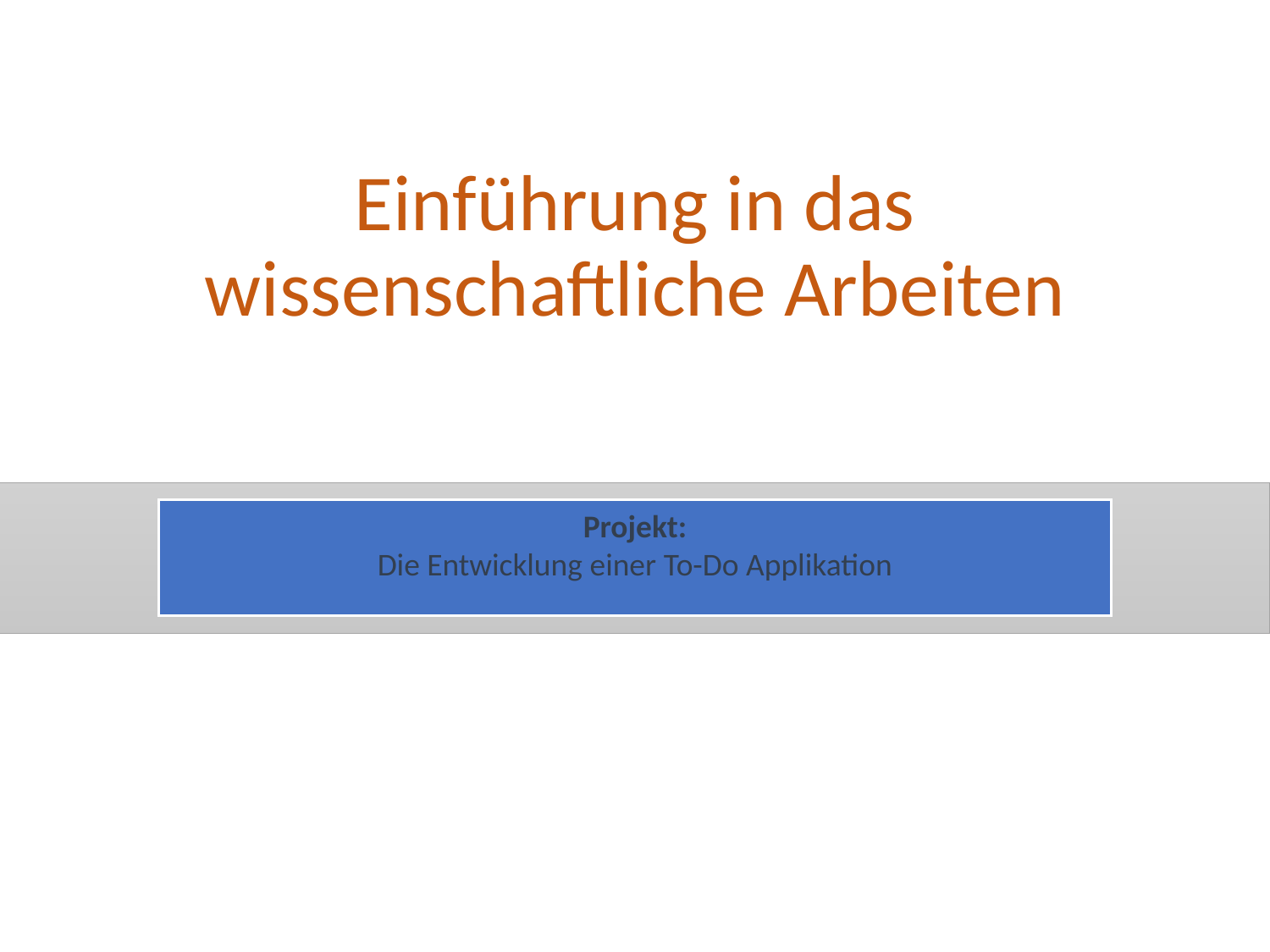

# Einführung in das wissenschaftliche Arbeiten

Projekt:
Die Entwicklung einer To-Do Applikation